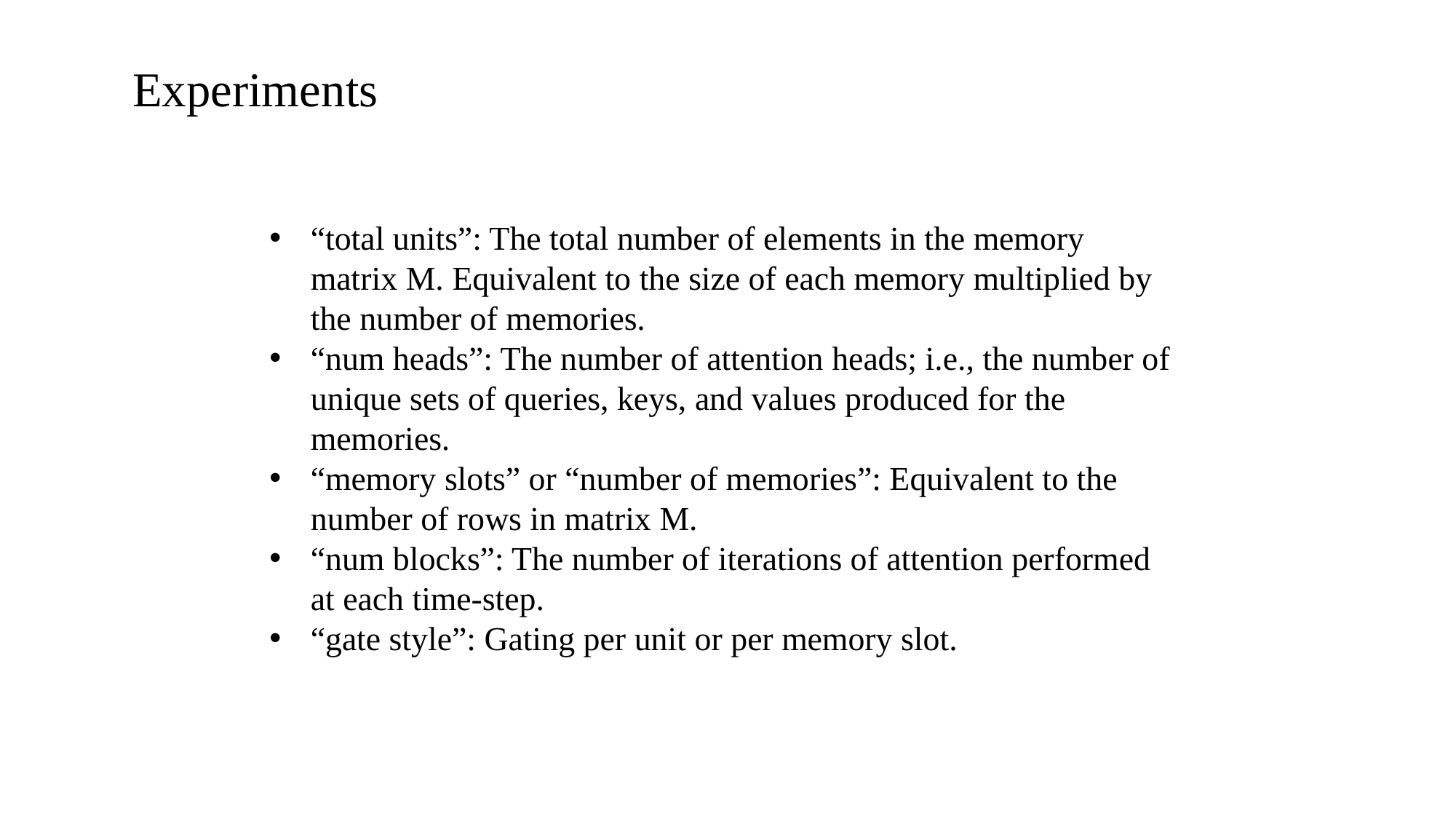

Experiments
“total units”: The total number of elements in the memory matrix M. Equivalent to the size of each memory multiplied by the number of memories.
“num heads”: The number of attention heads; i.e., the number of unique sets of queries, keys, and values produced for the memories.
“memory slots” or “number of memories”: Equivalent to the number of rows in matrix M.
“num blocks”: The number of iterations of attention performed at each time-step.
“gate style”: Gating per unit or per memory slot.